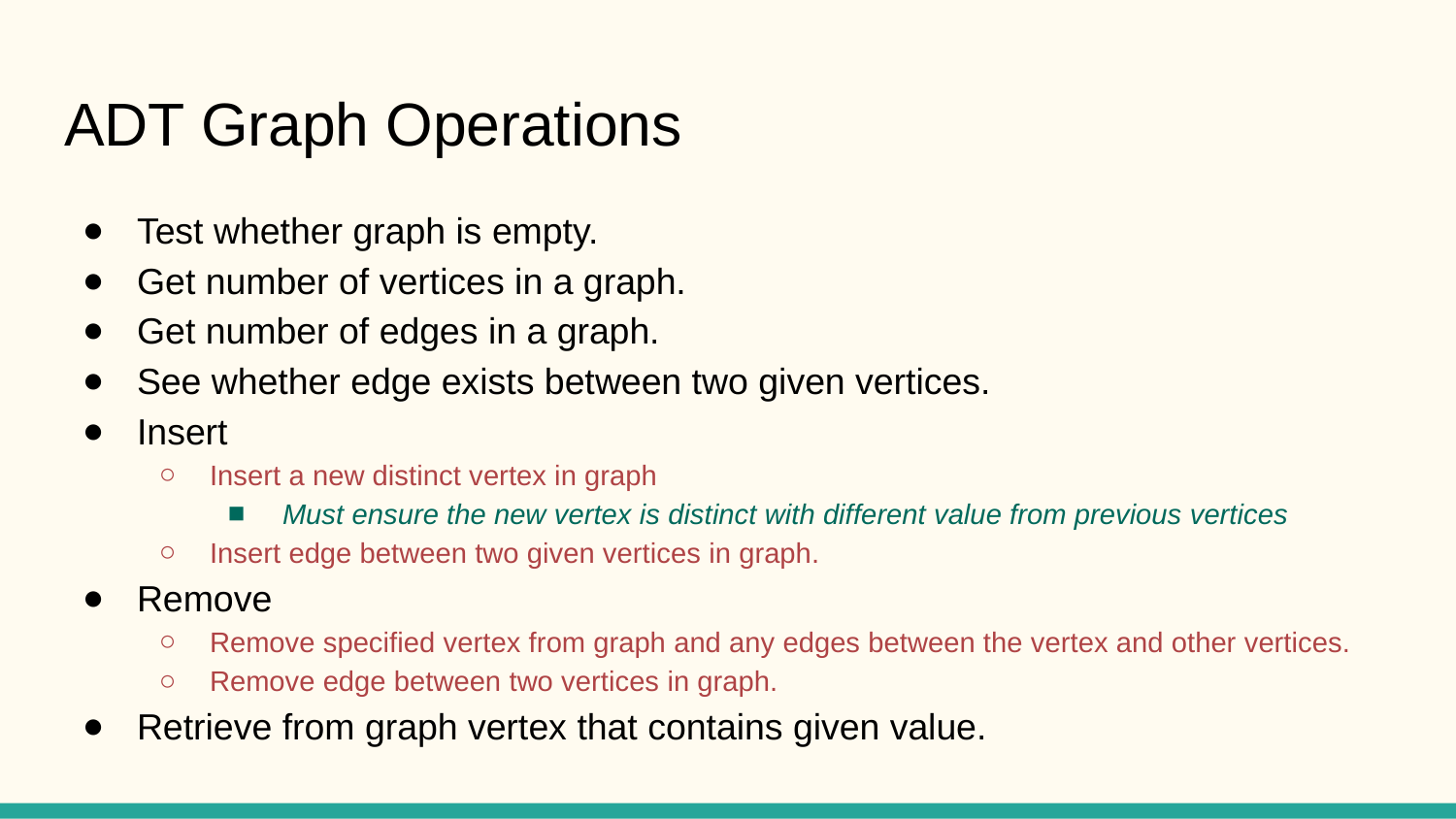

# ADT Graph Operations
Test whether graph is empty.
Get number of vertices in a graph.
Get number of edges in a graph.
See whether edge exists between two given vertices.
Insert
Insert a new distinct vertex in graph
Must ensure the new vertex is distinct with different value from previous vertices
Insert edge between two given vertices in graph.
Remove
Remove specified vertex from graph and any edges between the vertex and other vertices.
Remove edge between two vertices in graph.
Retrieve from graph vertex that contains given value.